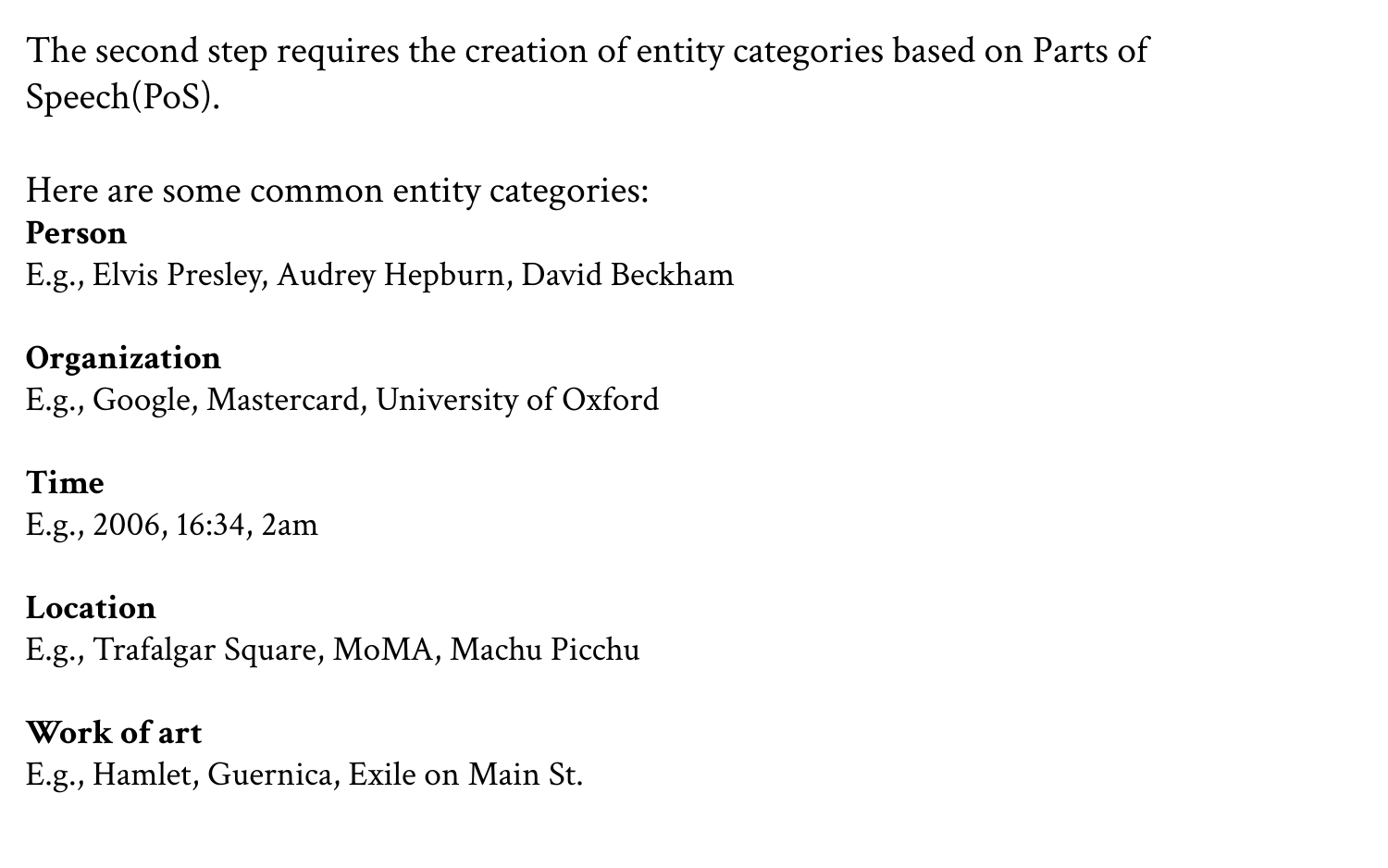

The second step requires the creation of entity categories based on Parts of Speech(PoS).

Here are some common entity categories:
Person
E.g., Elvis Presley, Audrey Hepburn, David Beckham

Organization
E.g., Google, Mastercard, University of Oxford

Time
E.g., 2006, 16:34, 2am

Location
E.g., Trafalgar Square, MoMA, Machu Picchu

Work of art
E.g., Hamlet, Guernica, Exile on Main St.